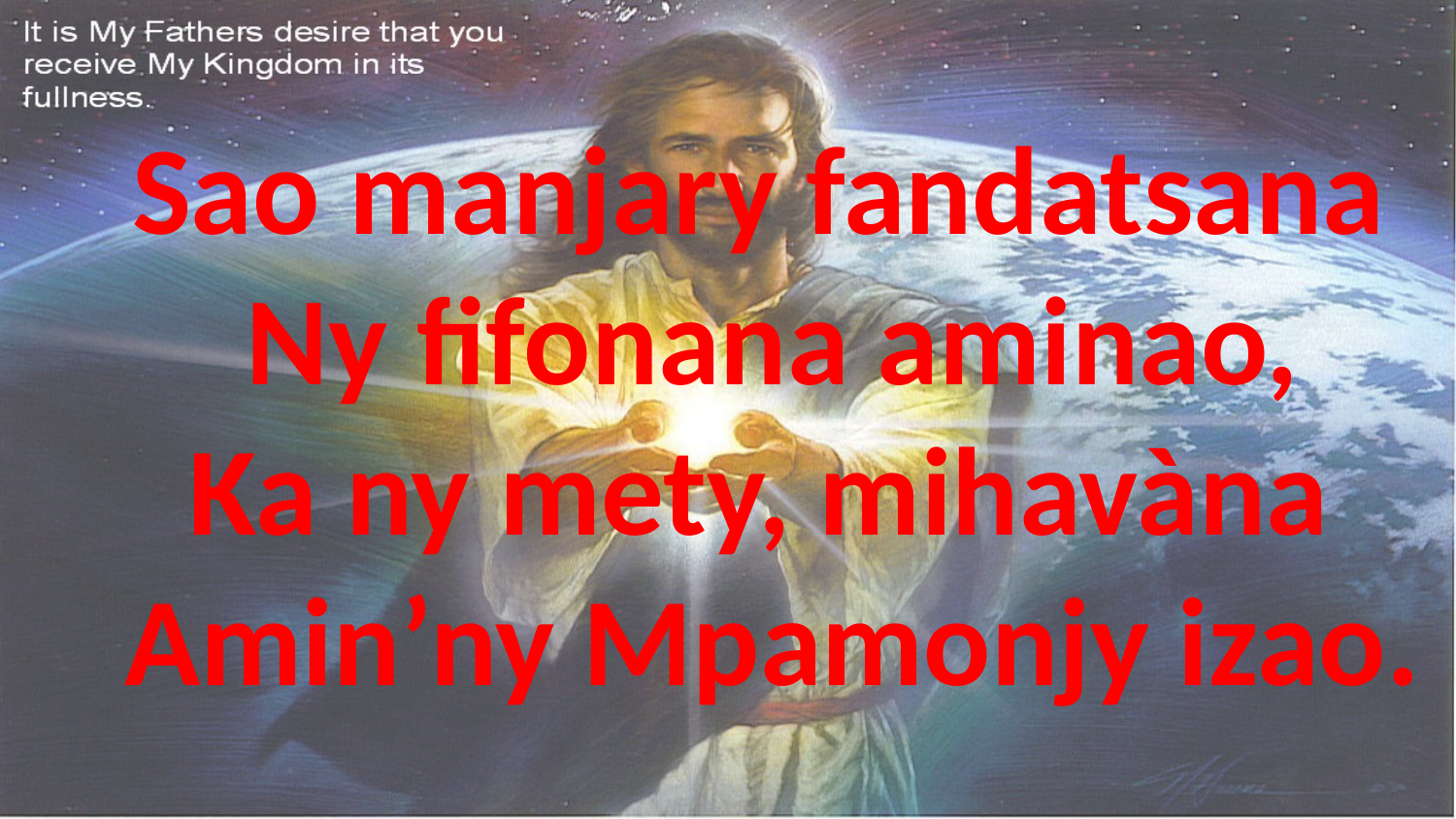

# Sao manjary fandatsana Ny fifonana aminao, Ka ny mety, mihavàna Amin’ny Mpamonjy izao.